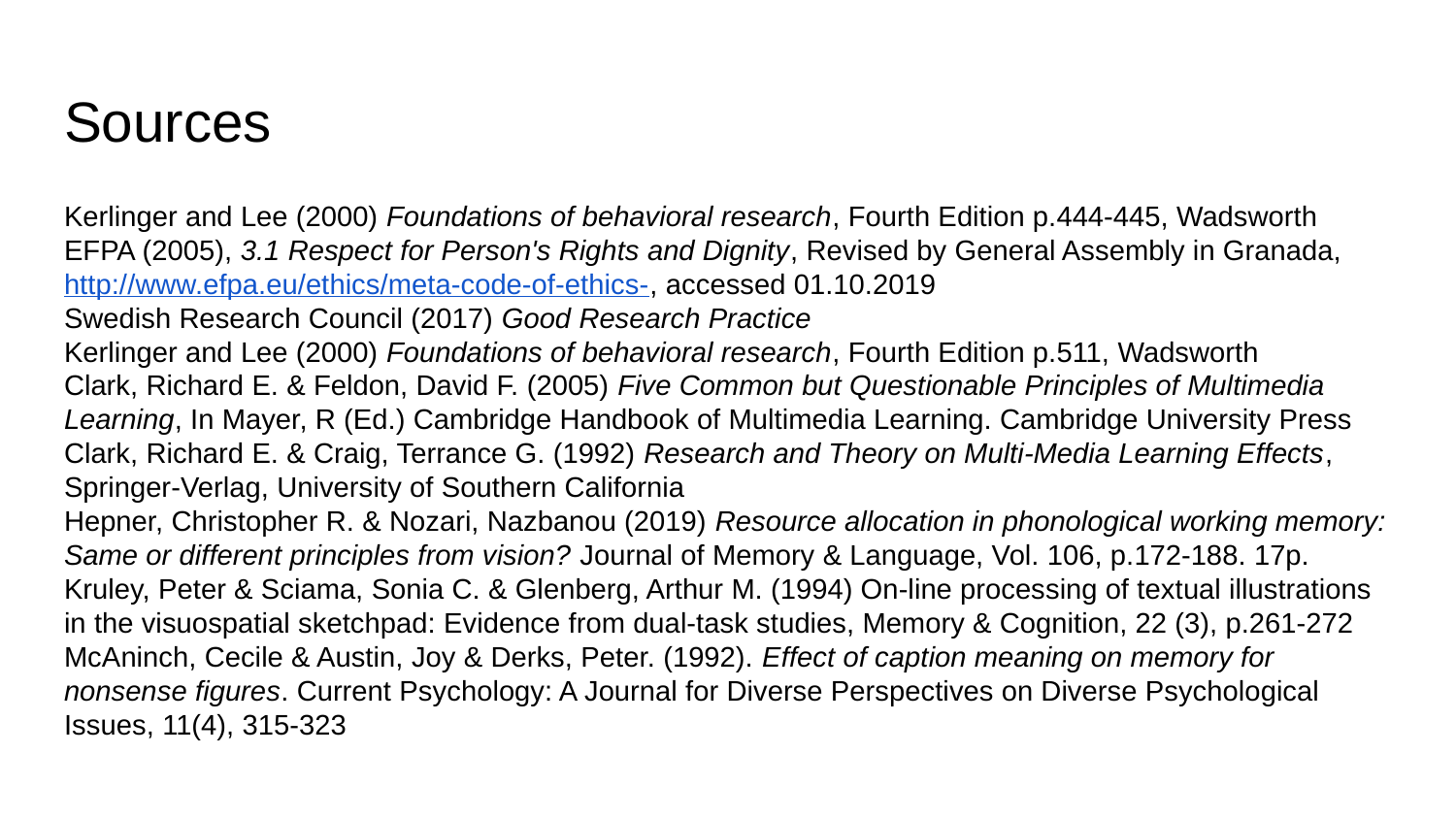

# Sources
Kerlinger and Lee (2000) Foundations of behavioral research, Fourth Edition p.444-445, Wadsworth
EFPA (2005), 3.1 Respect for Person's Rights and Dignity, Revised by General Assembly in Granada, http://www.efpa.eu/ethics/meta-code-of-ethics-, accessed 01.10.2019
Swedish Research Council (2017) Good Research Practice
Kerlinger and Lee (2000) Foundations of behavioral research, Fourth Edition p.511, Wadsworth
Clark, Richard E. & Feldon, David F. (2005) Five Common but Questionable Principles of Multimedia Learning, In Mayer, R (Ed.) Cambridge Handbook of Multimedia Learning. Cambridge University Press
Clark, Richard E. & Craig, Terrance G. (1992) Research and Theory on Multi-Media Learning Effects, Springer-Verlag, University of Southern California
Hepner, Christopher R. & Nozari, Nazbanou (2019) Resource allocation in phonological working memory: Same or different principles from vision? Journal of Memory & Language, Vol. 106, p.172-188. 17p.
Kruley, Peter & Sciama, Sonia C. & Glenberg, Arthur M. (1994) On-line processing of textual illustrations in the visuospatial sketchpad: Evidence from dual-task studies, Memory & Cognition, 22 (3), p.261-272
McAninch, Cecile & Austin, Joy & Derks, Peter. (1992). Effect of caption meaning on memory for nonsense figures. Current Psychology: A Journal for Diverse Perspectives on Diverse Psychological Issues, 11(4), 315-323